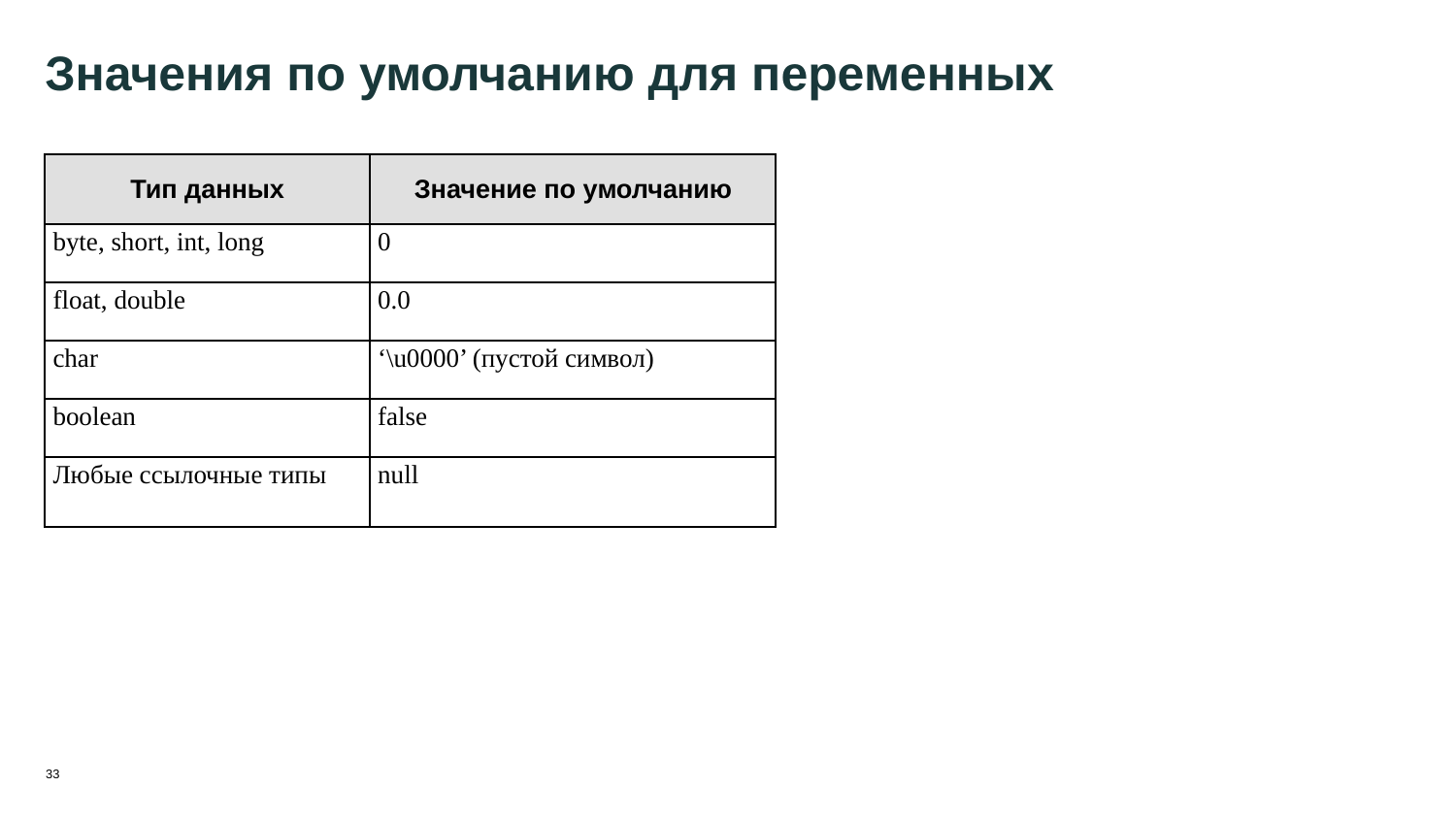

33
# Значения по умолчанию для переменных
| Тип данных | Значение по умолчанию |
| --- | --- |
| byte, short, int, long | 0 |
| float, double | 0.0 |
| char | ‘\u0000’ (пустой символ) |
| boolean | false |
| Любые ссылочные типы | null |